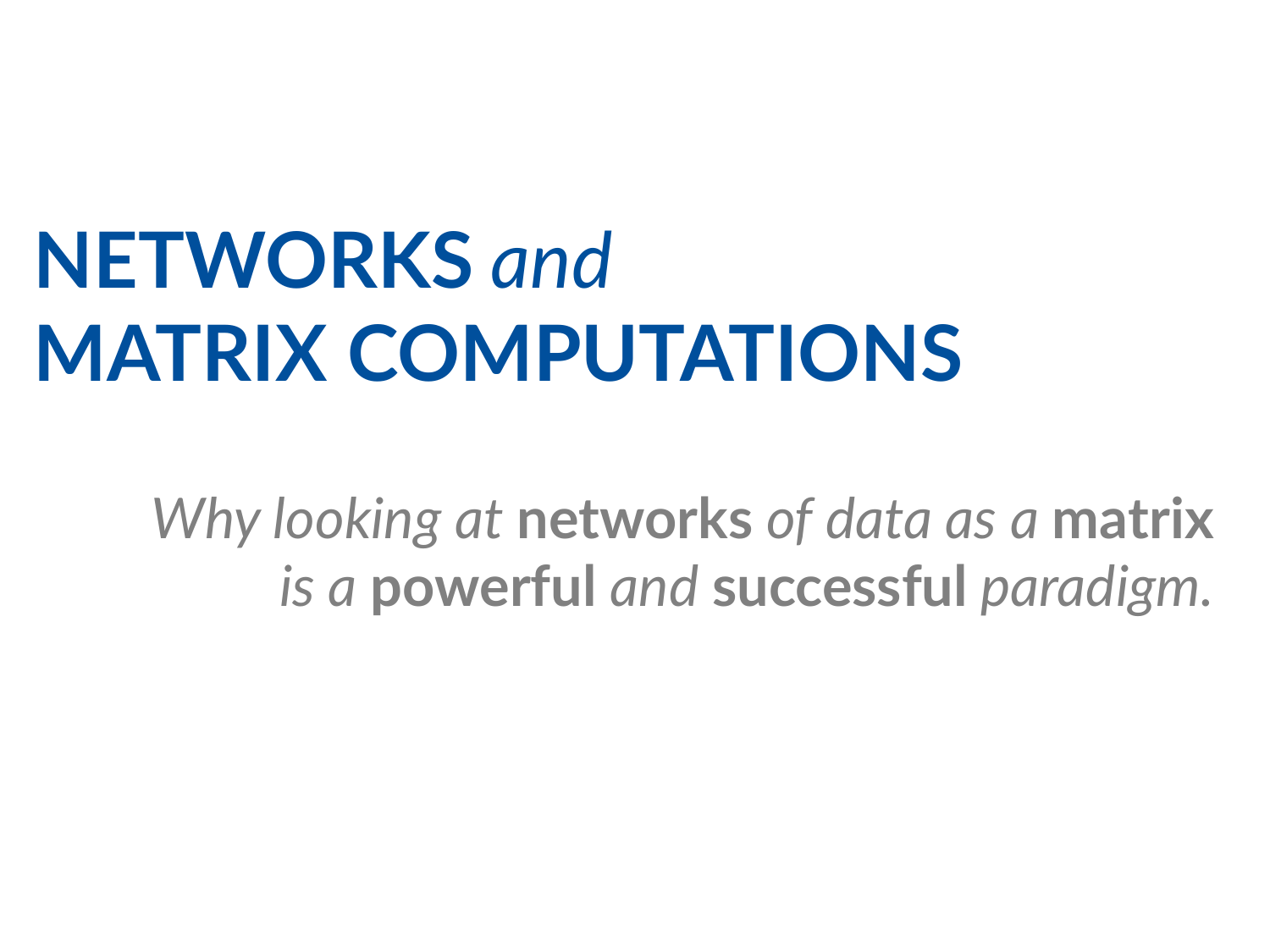

# NETWORKS and MATRIX COMPUTATIONS
Why looking at networks of data as a matrix
 is a powerful and successful paradigm.